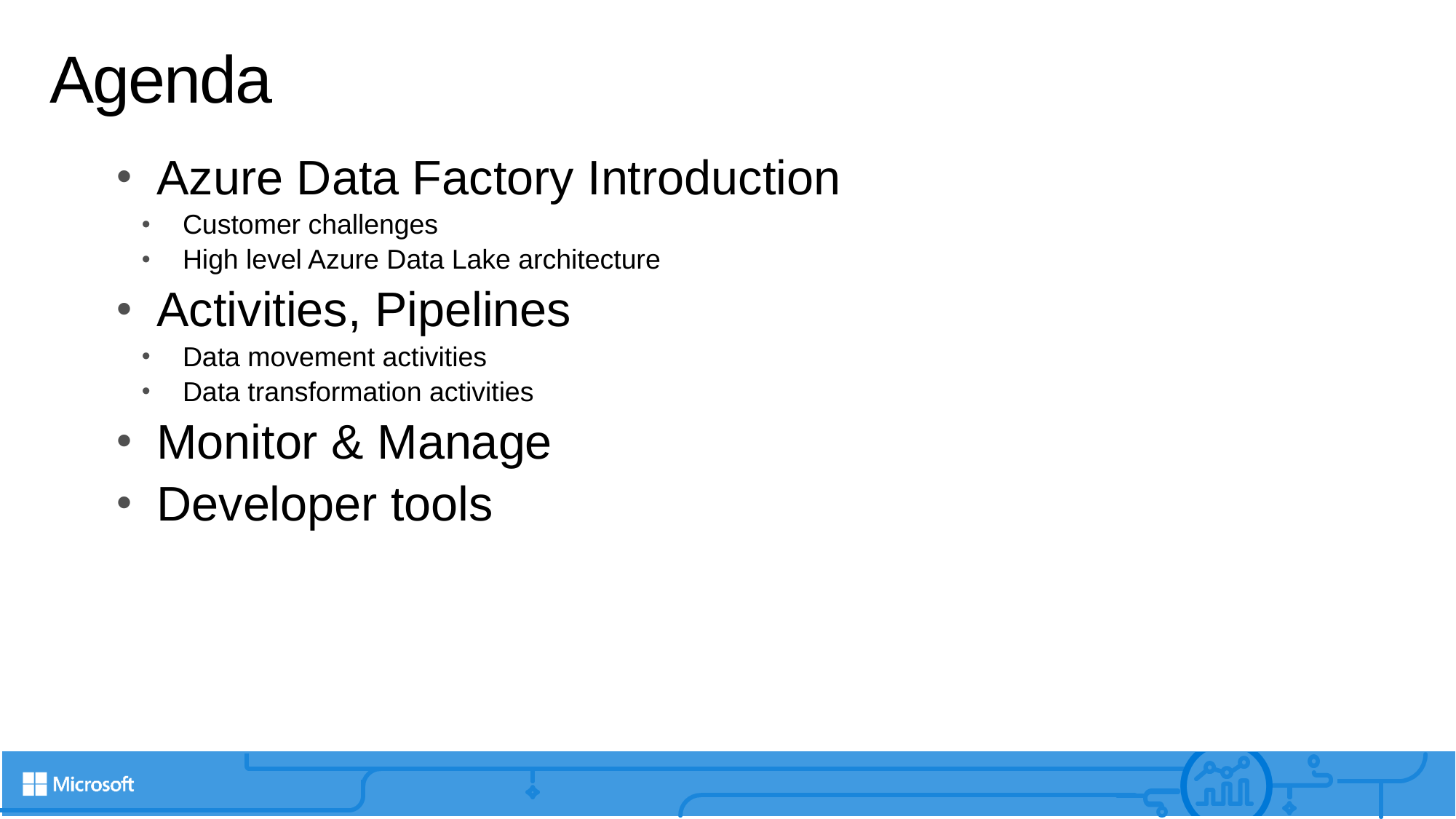

# Agenda
Azure Data Factory Introduction
Customer challenges
High level Azure Data Lake architecture
Activities, Pipelines
Data movement activities
Data transformation activities
Monitor & Manage
Developer tools